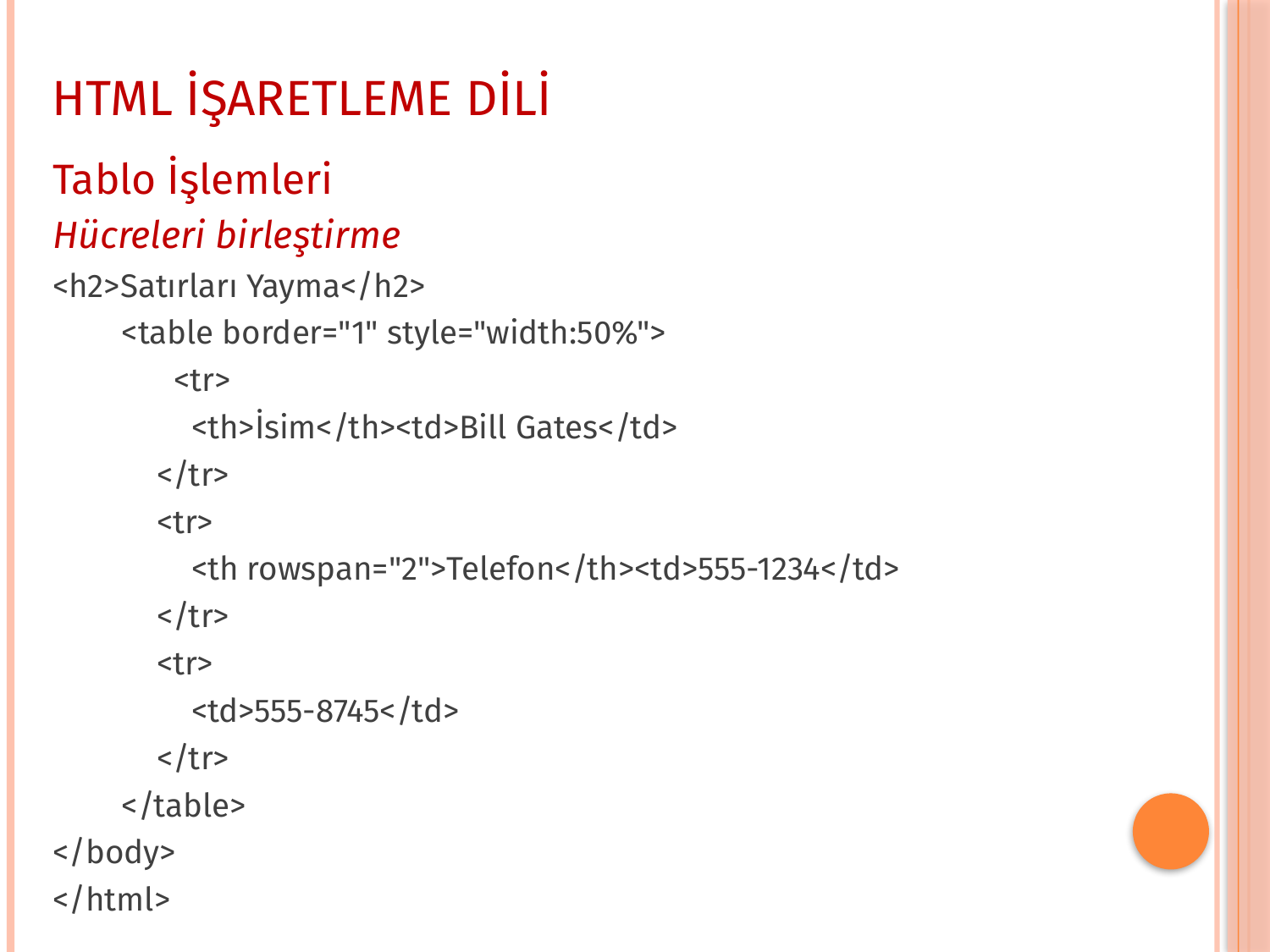

HTML İŞARETLEME DİLİ
Tablo İşlemleri
Hücreleri birleştirme
<h2>Satırları Yayma</h2>
        <table border="1" style="width:50%">
              <tr>
                <th>İsim</th><td>Bill Gates</td>
            </tr>
            <tr>
                <th rowspan="2">Telefon</th><td>555-1234</td>
            </tr>
            <tr>
                <td>555-8745</td>
            </tr>
        </table>
</body>
</html>